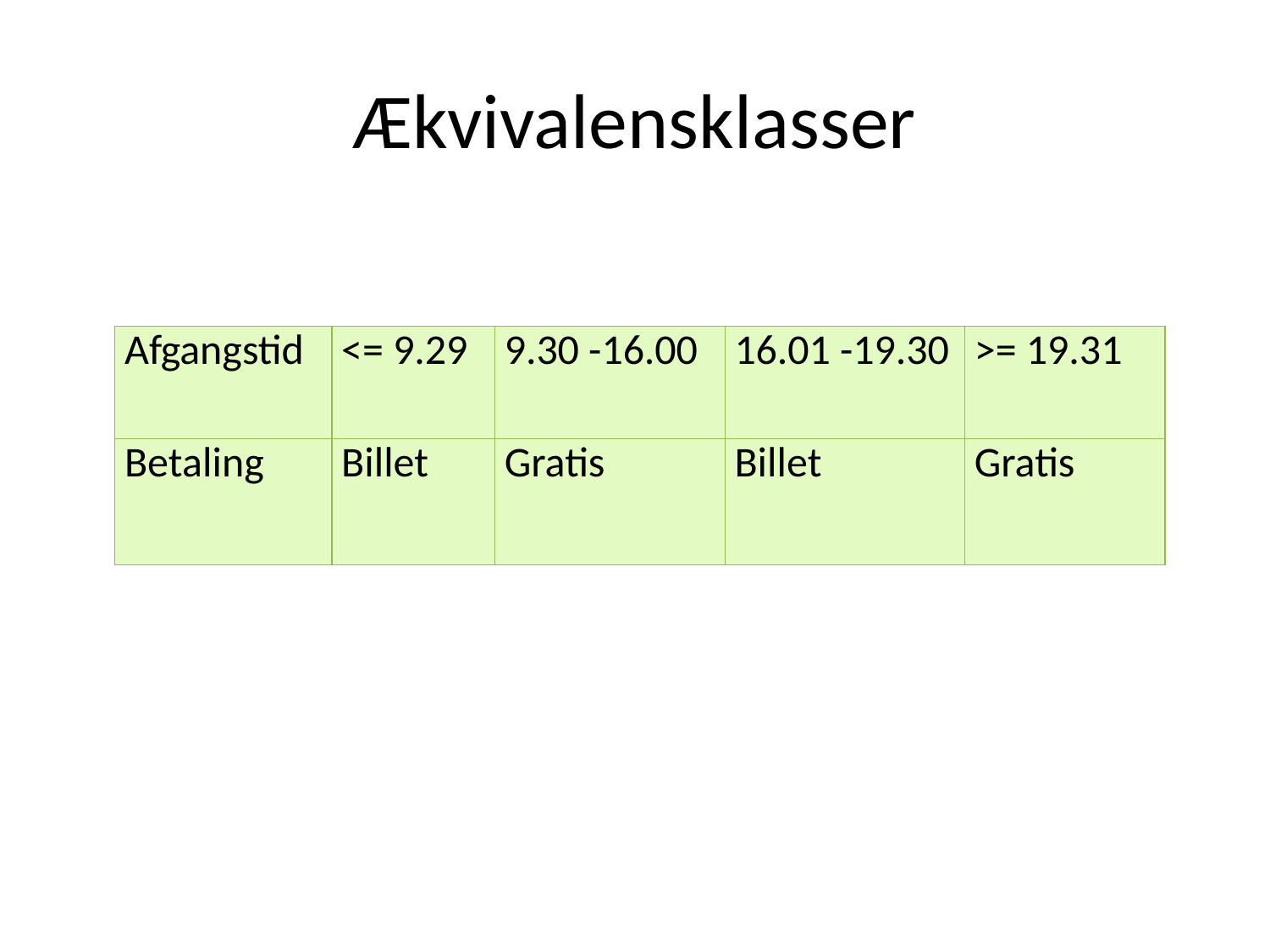

# Ækvivalensklasser

| Afgangstid | <= 9.29 | 9.30 -16.00 | 16.01 -19.30 | >= 19.31 |
| --- | --- | --- | --- | --- |
| Betaling | Billet | Gratis | Billet | Gratis |